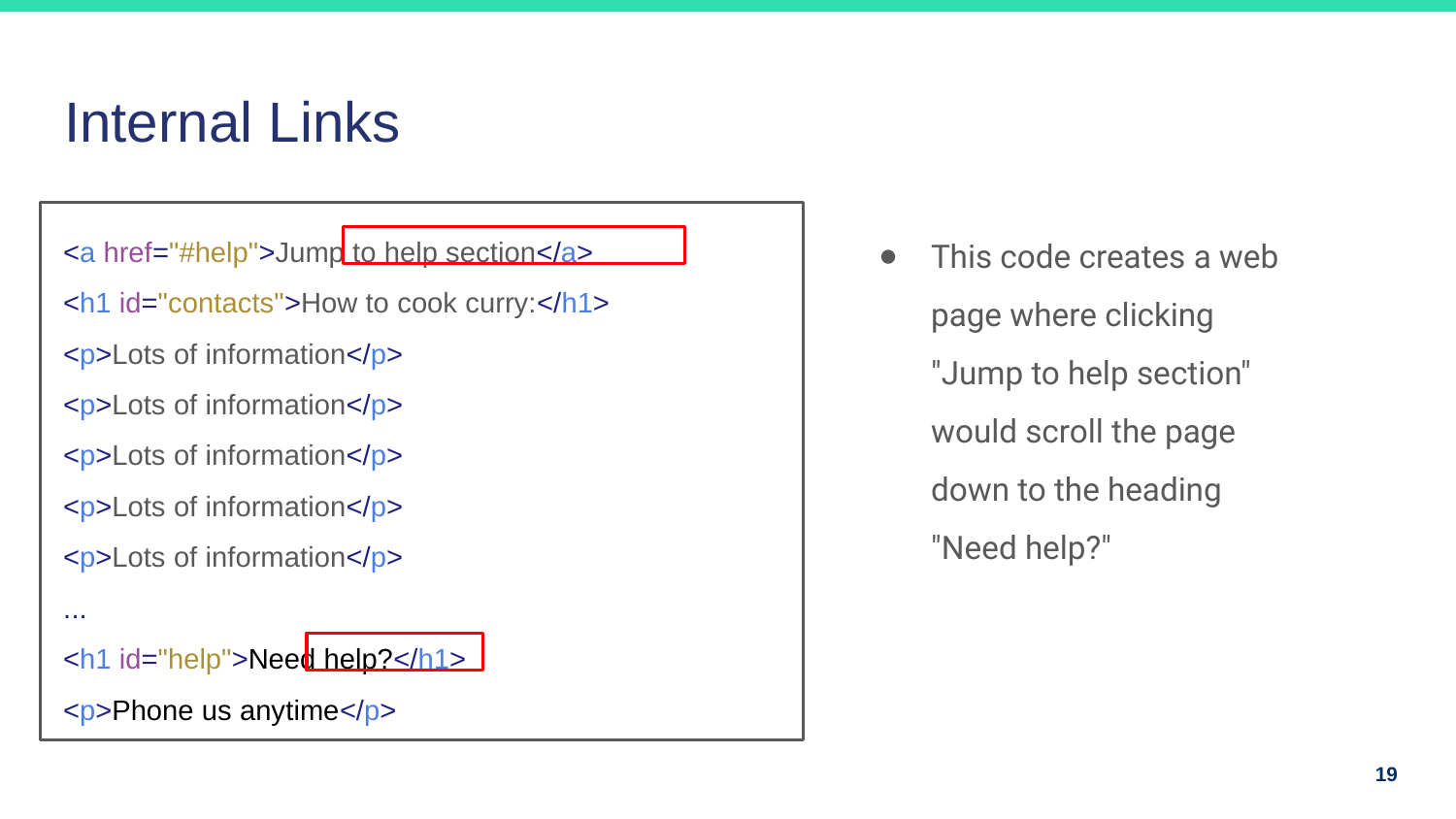

# Internal Links
 <a href="#help">Jump to help section</a>
 <h1 id="contacts">How to cook curry:</h1>
 <p>Lots of information</p>
 <p>Lots of information</p>
 <p>Lots of information</p>
 <p>Lots of information</p>
 <p>Lots of information</p>
 ...
 <h1 id="help">Need help?</h1>
 <p>Phone us anytime</p>

This code creates a web page where clicking "Jump to help section" would scroll the page down to the heading "Need help?"

19